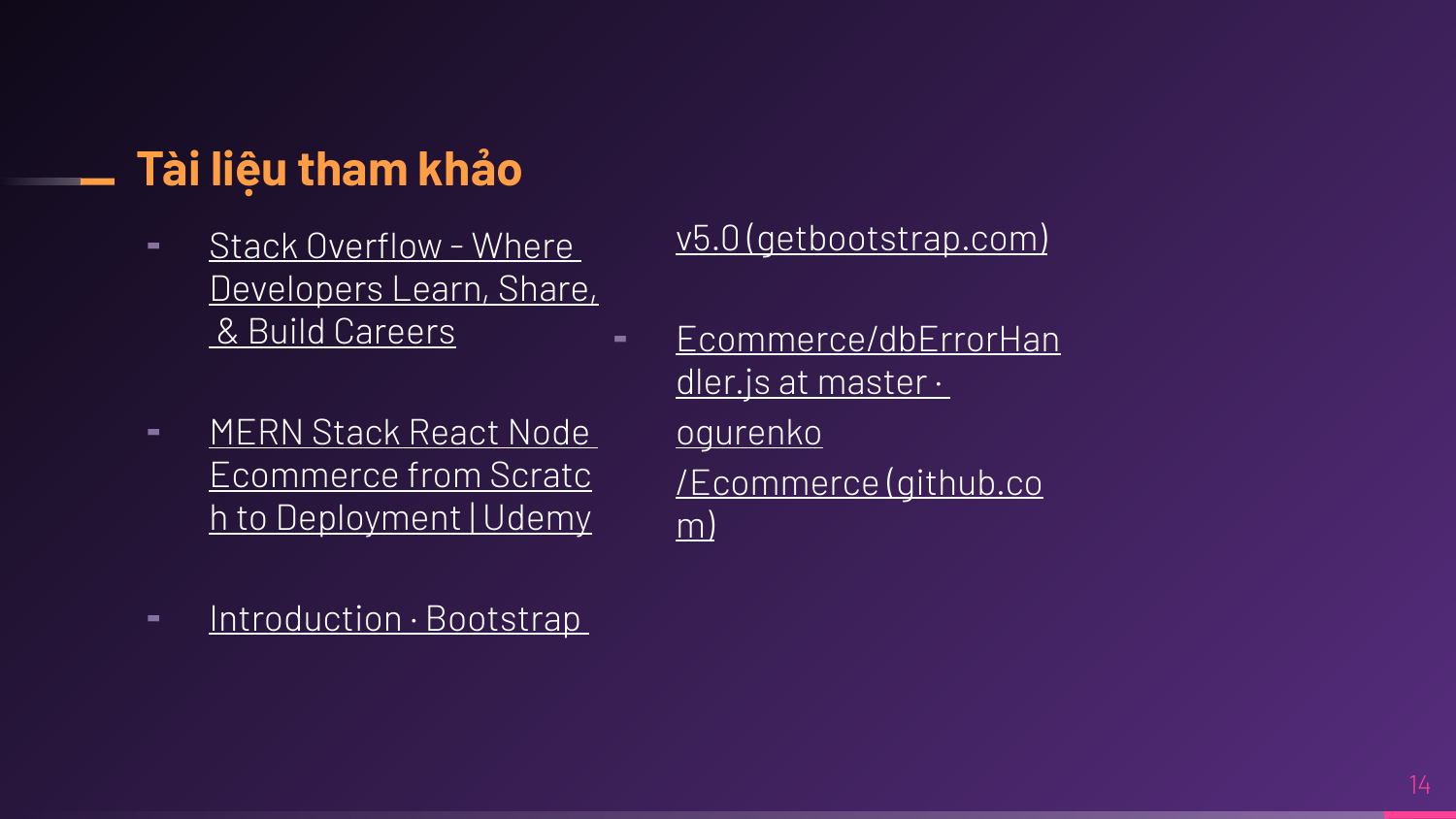

# Tài liệu tham khảo
Stack Overflow - Where Developers Learn, Share, & Build Careers

MERN Stack React Node Ecommerce from Scratch to Deployment | Udemy

Introduction · Bootstrap v5.0 (getbootstrap.com)

Ecommerce/dbErrorHandler.js at master · ogurenko/Ecommerce (github.com)

14